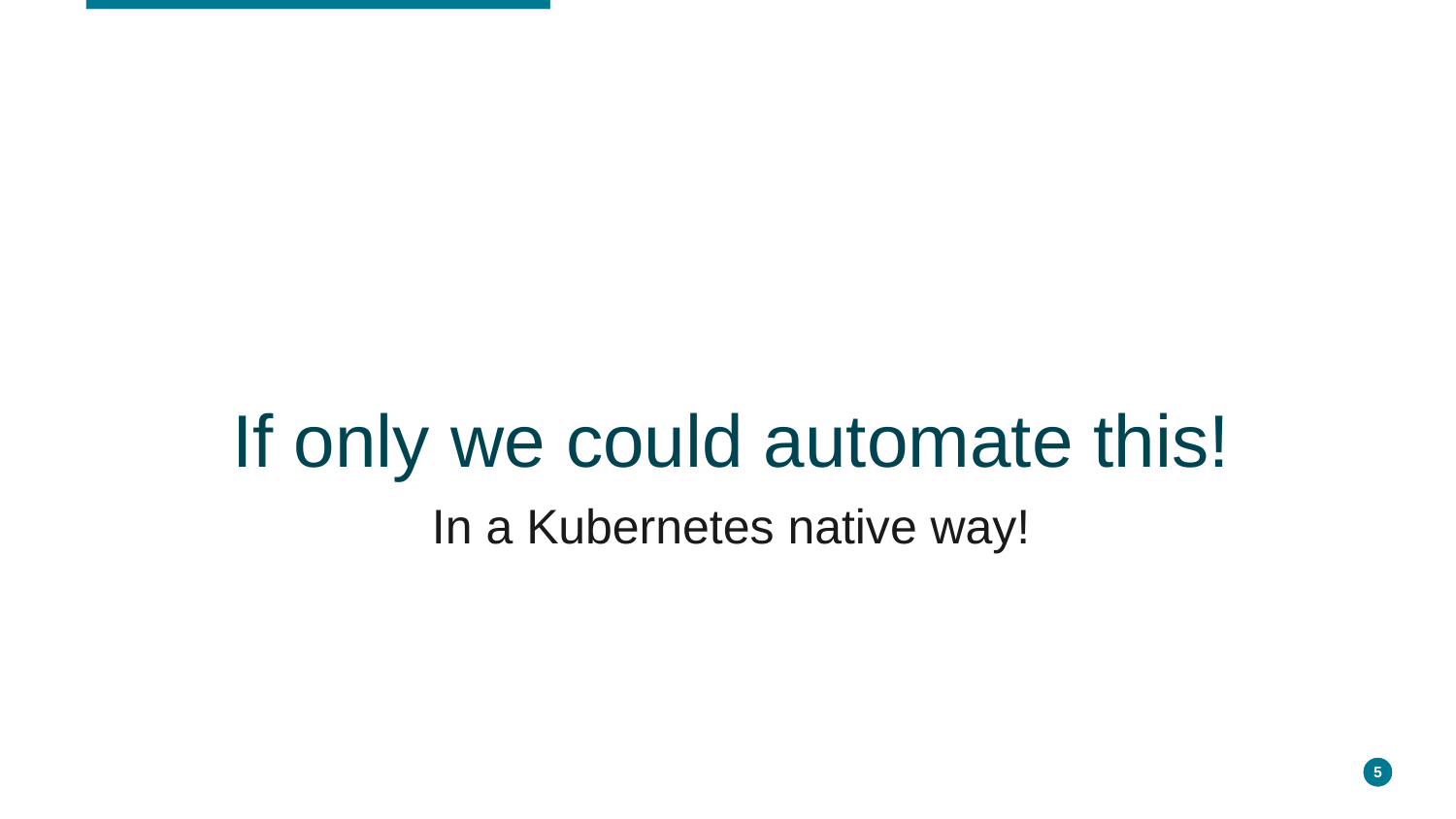

# If only we could automate this!
In a Kubernetes native way!
5